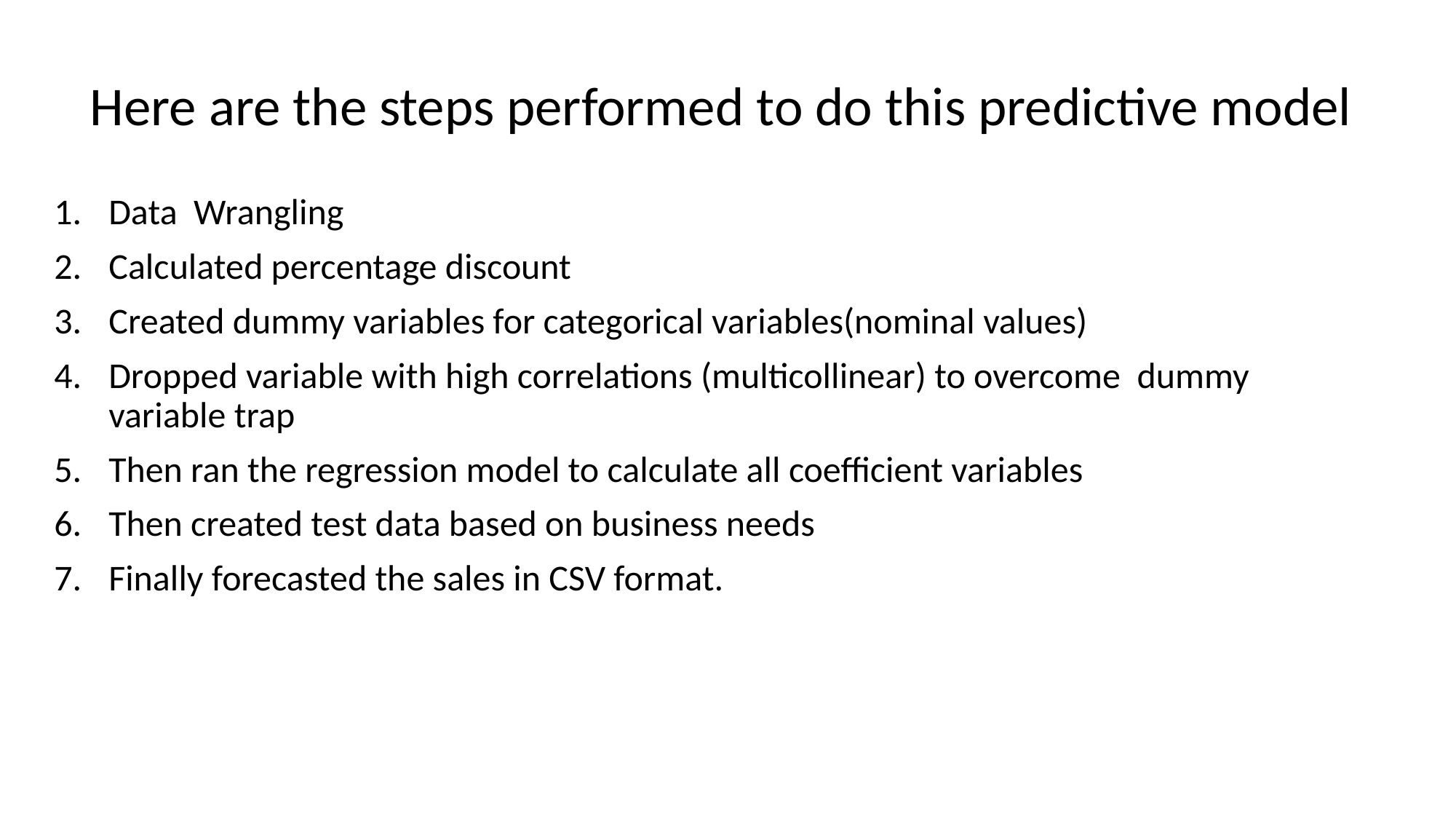

# Here are the steps performed to do this predictive model
Data  Wrangling
Calculated percentage discount
Created dummy variables for categorical variables(nominal values)
Dropped variable with high correlations (multicollinear) to overcome  dummy variable trap
Then ran the regression model to calculate all coefficient variables
Then created test data based on business needs
Finally forecasted the sales in CSV format.